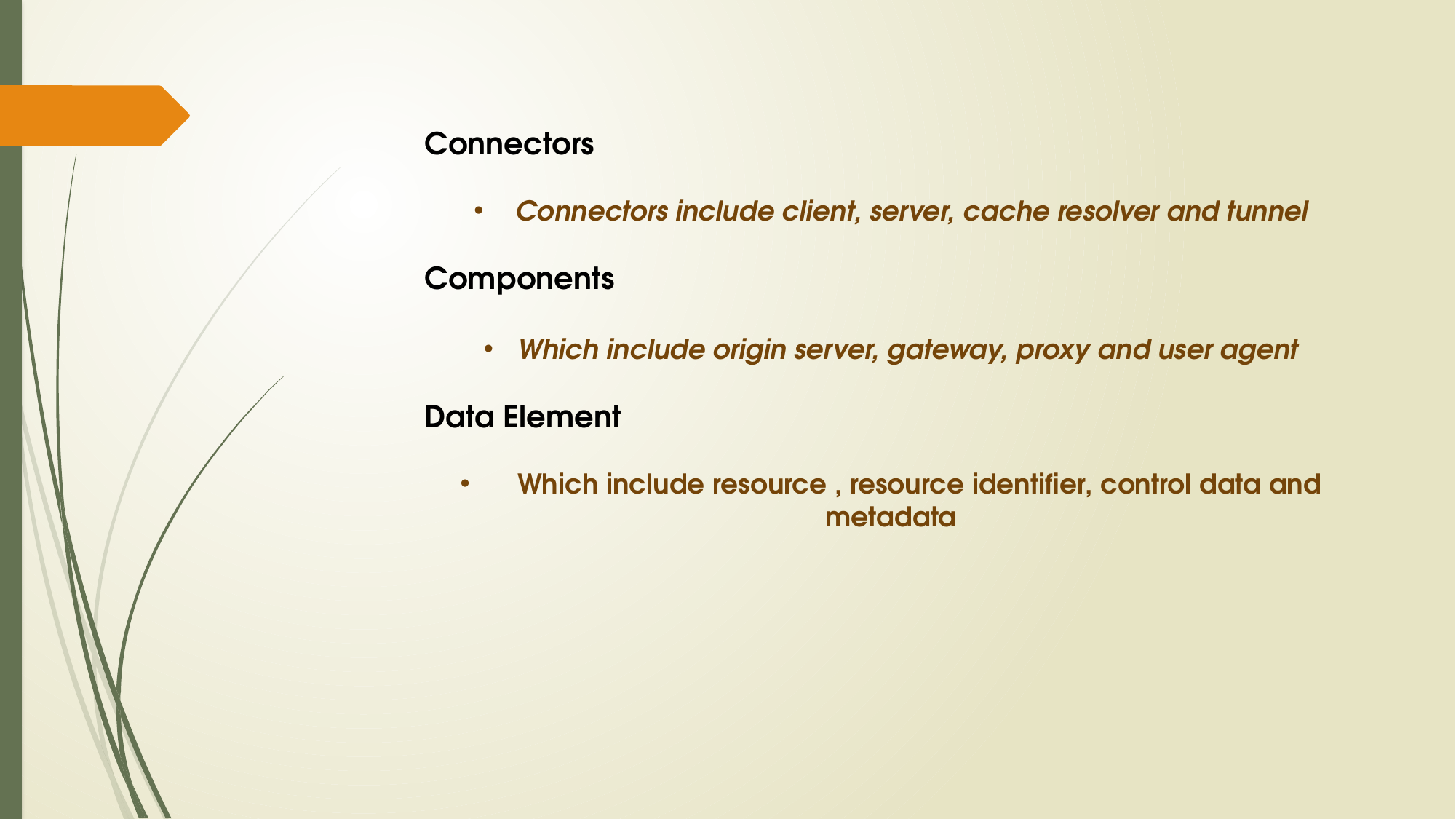

Connectors

 Connectors include client, server, cache resolver and tunnel

Components

Which include origin server, gateway, proxy and user agent

Data Element

   Which include resource , resource identifier, control data and
metadata